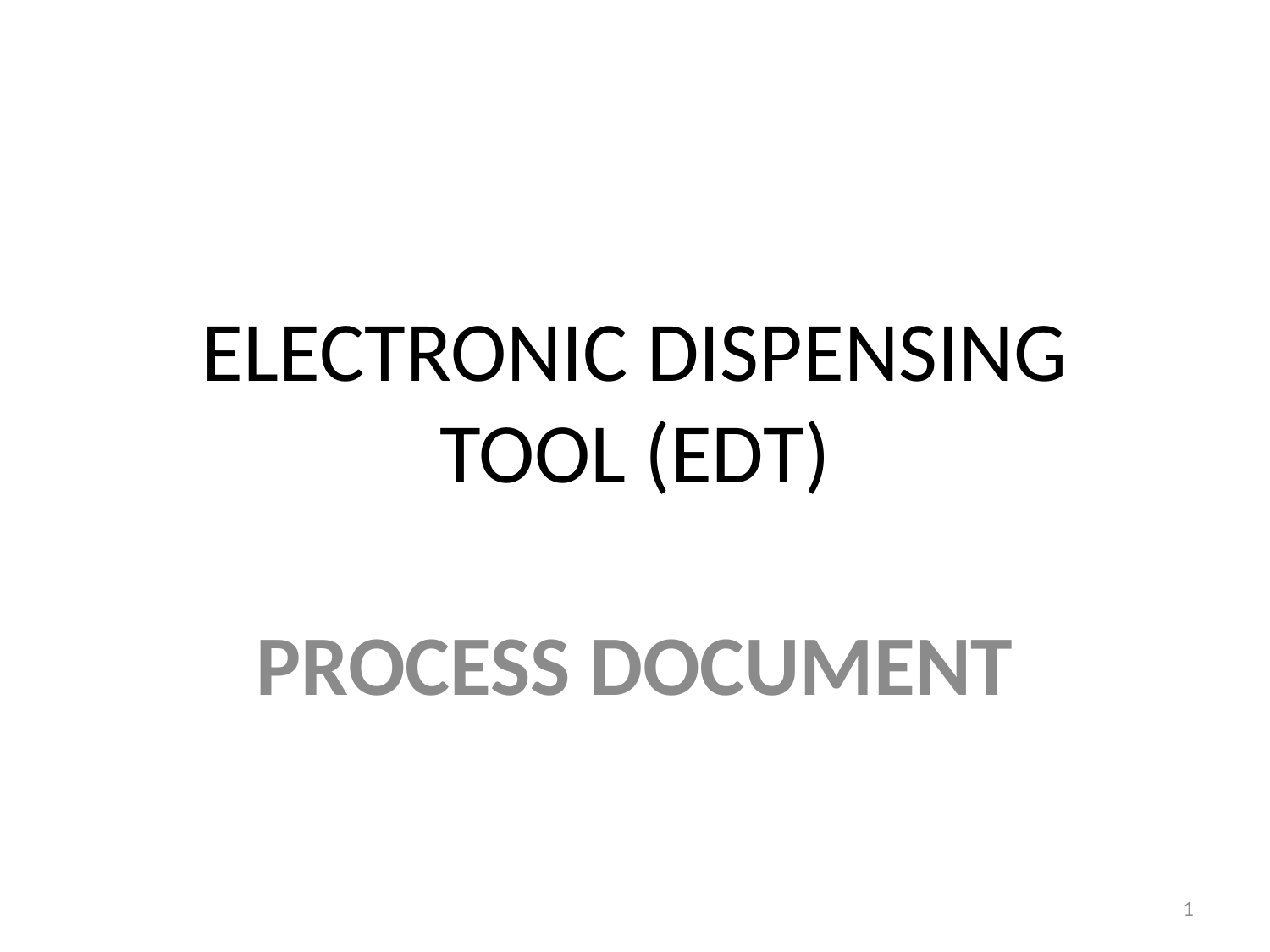

# ELECTRONIC DISPENSING TOOL (EDT)
PROCESS DOCUMENT
1